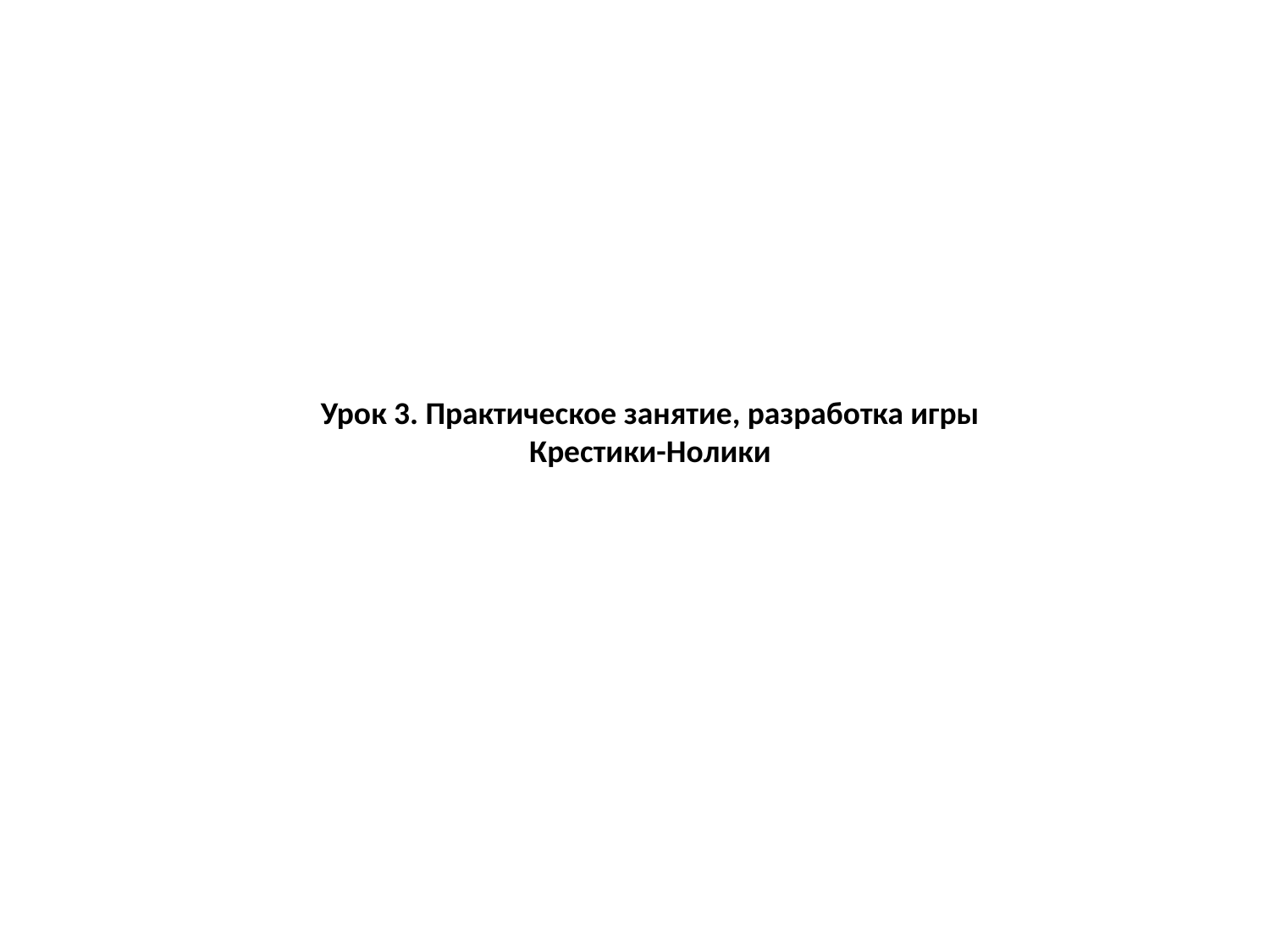

Урок 3. Практическое занятие, разработка игры
Крестики-Нолики